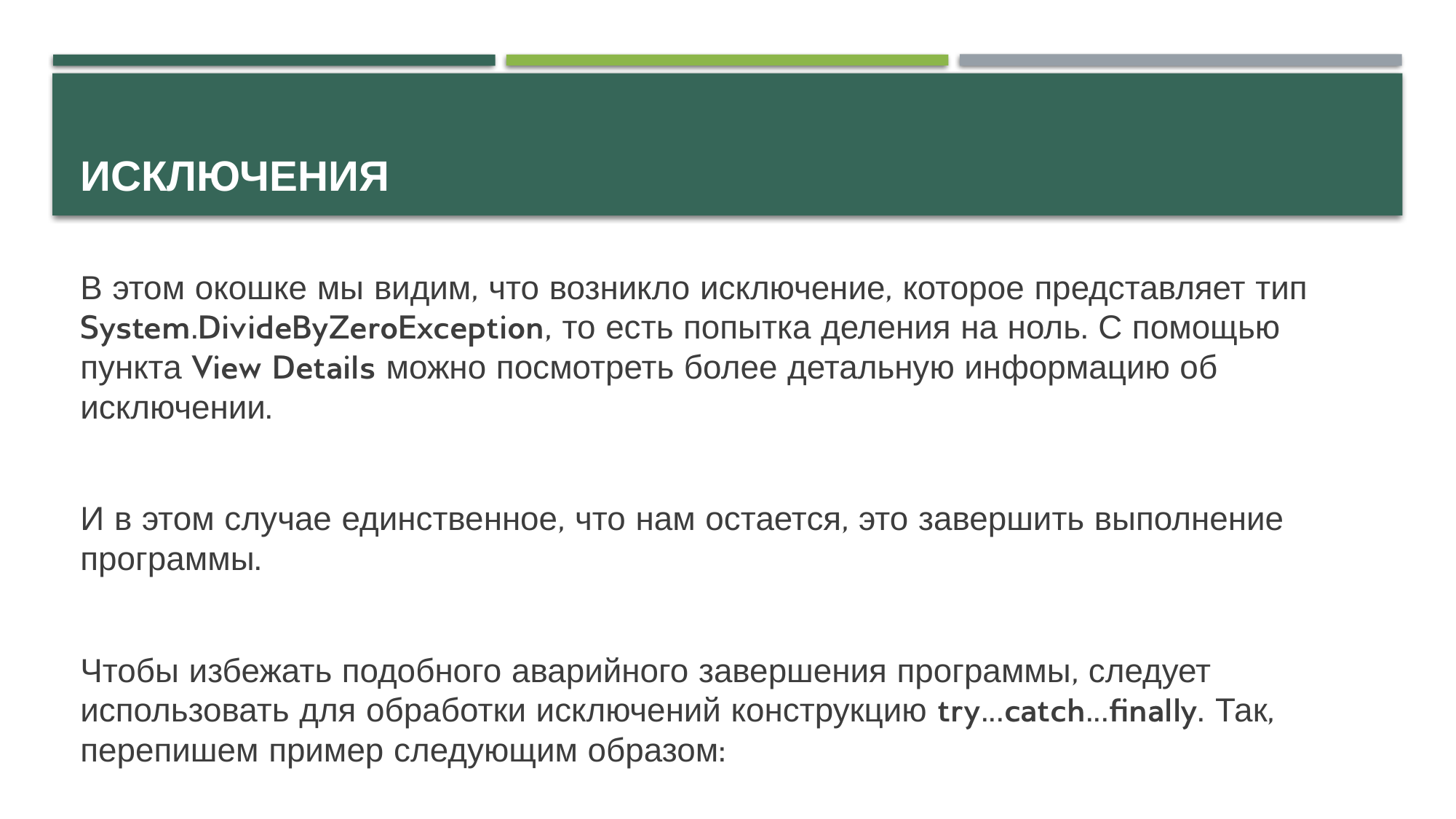

# Исключения
В этом окошке мы видим, что возникло исключение, которое представляет тип System.DivideByZeroException, то есть попытка деления на ноль. С помощью пункта View Details можно посмотреть более детальную информацию об исключении.

И в этом случае единственное, что нам остается, это завершить выполнение программы.

Чтобы избежать подобного аварийного завершения программы, следует использовать для обработки исключений конструкцию try...catch...finally. Так, перепишем пример следующим образом: